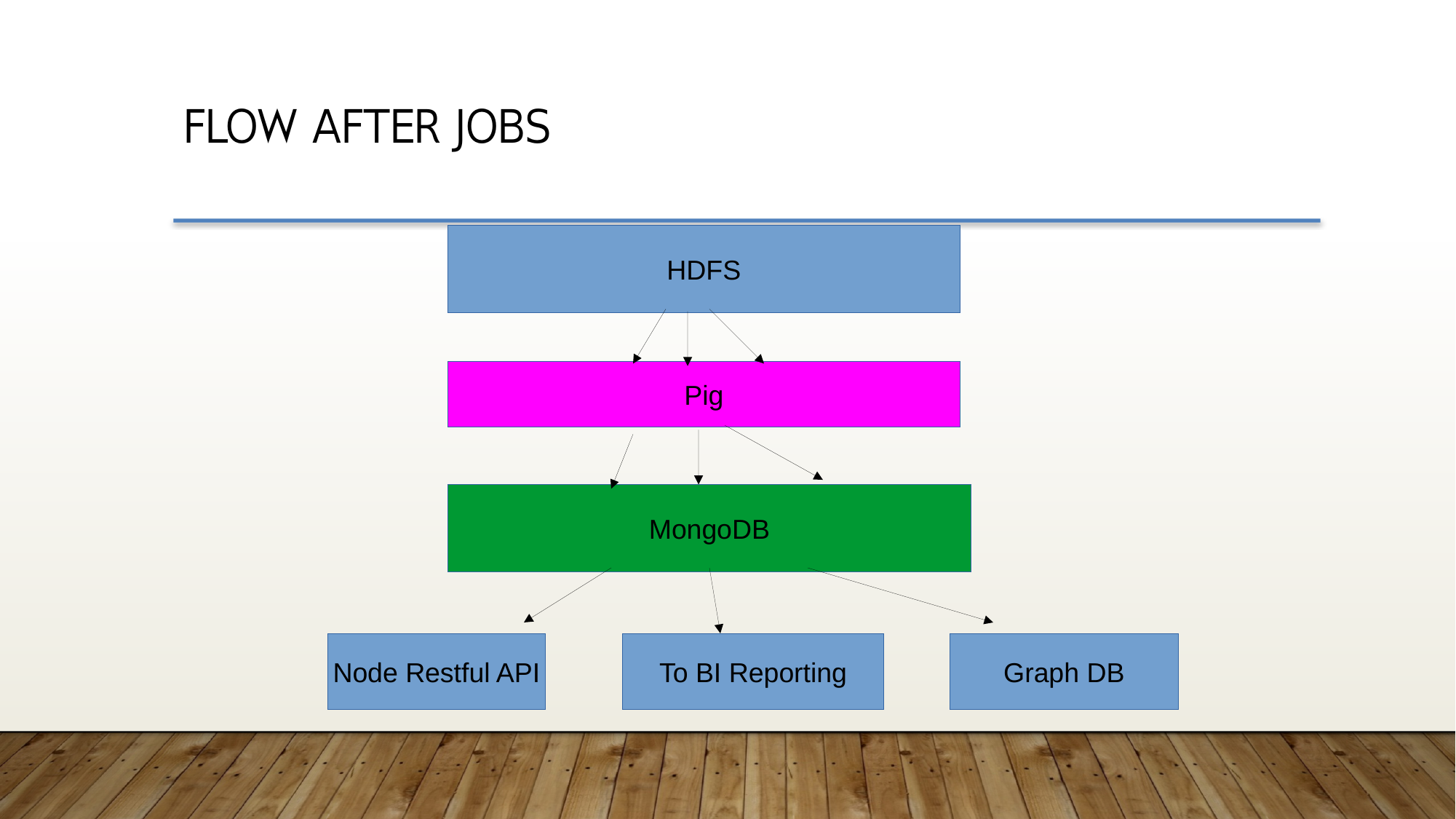

Flow after jobs
HDFS

Pig

MongoDB

Node Restful API
To BI Reporting
Graph DB